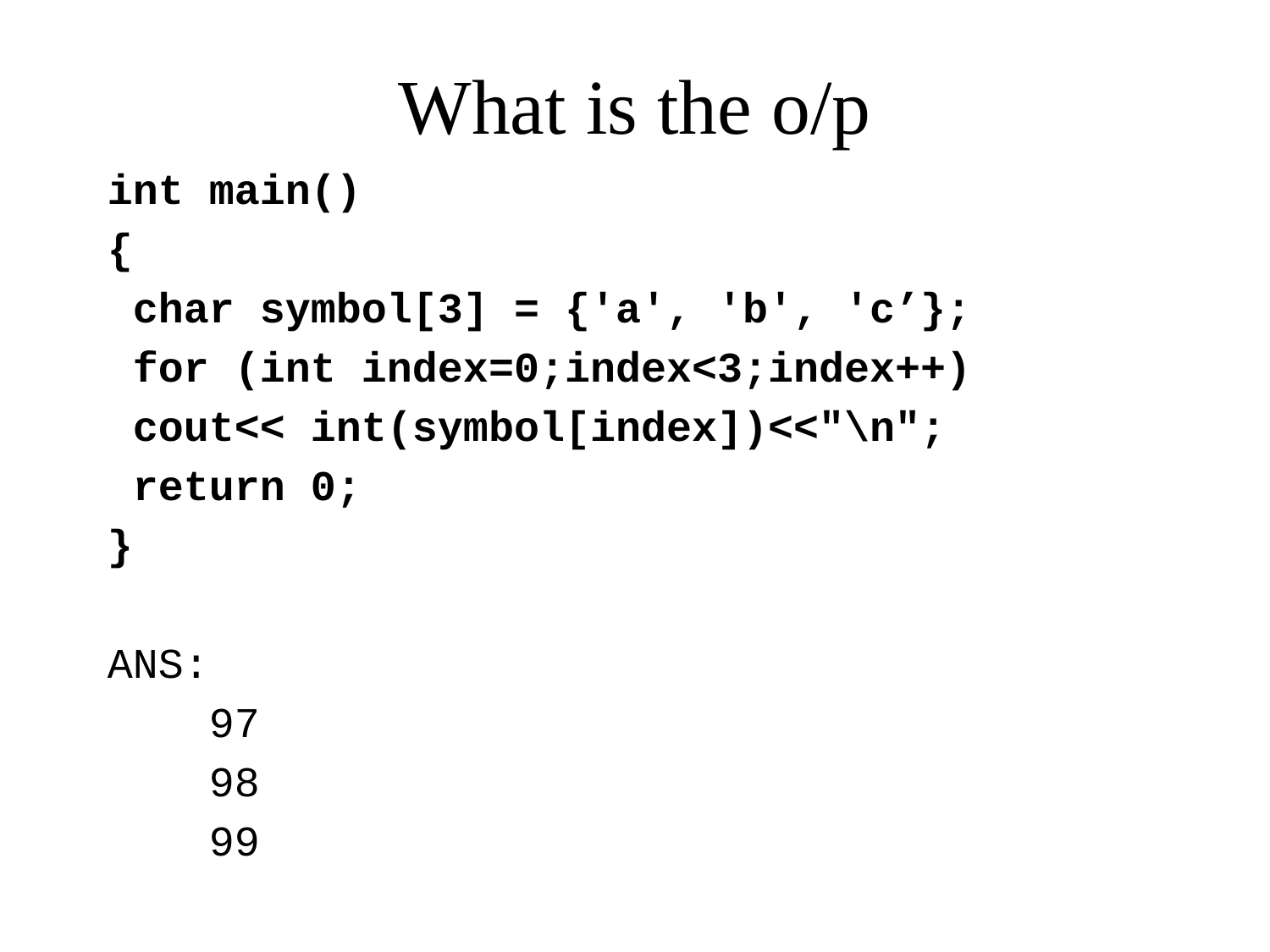

# What is the o/p
int main()
{
 char symbol[3] = {'a', 'b', 'c’};
 for (int index=0;index<3;index++)
 cout<< int(symbol[index])<<"\n";
 return 0;
}

ANS:
    97
    98
    99